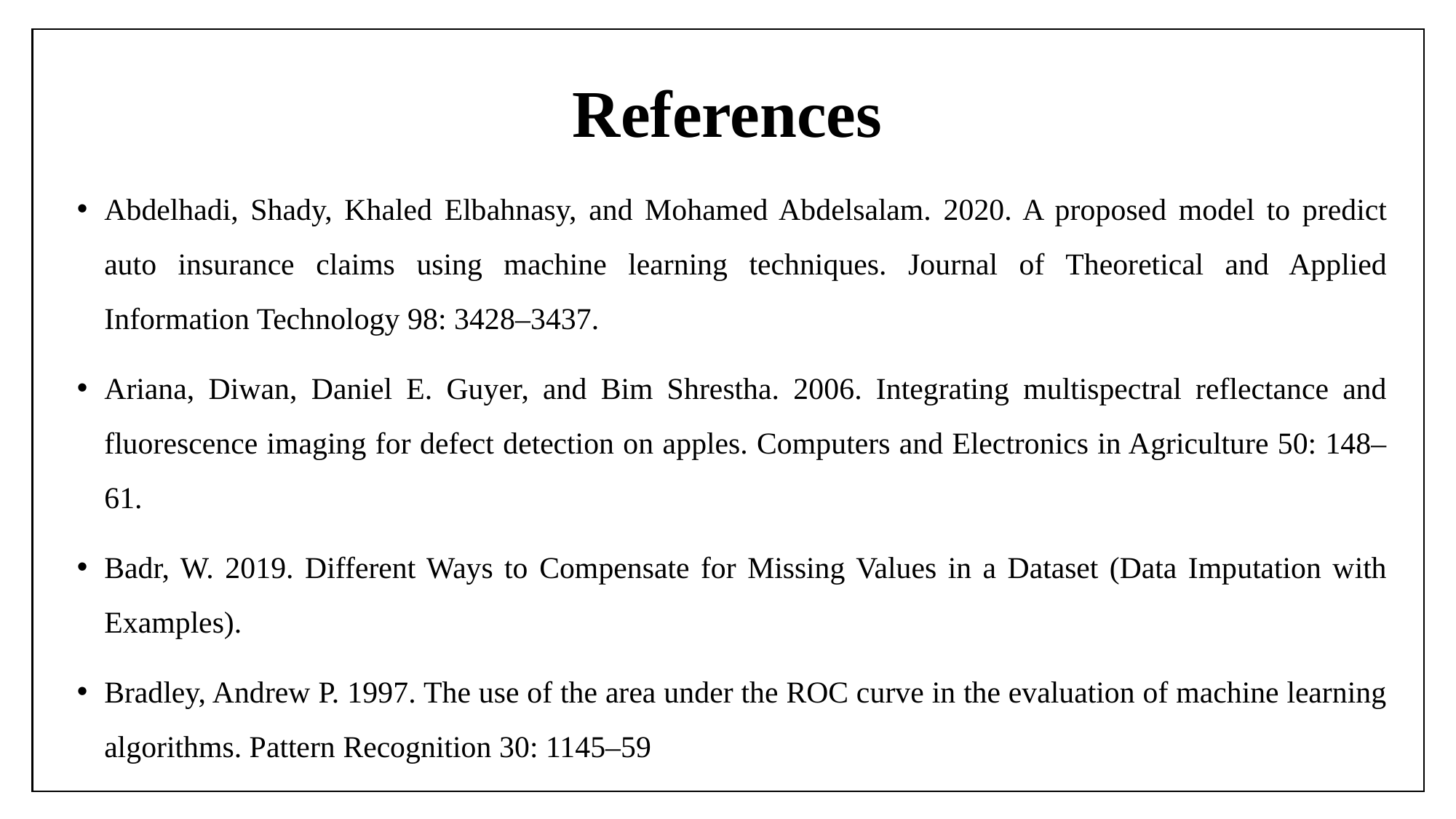

# References
Abdelhadi, Shady, Khaled Elbahnasy, and Mohamed Abdelsalam. 2020. A proposed model to predict auto insurance claims using machine learning techniques. Journal of Theoretical and Applied Information Technology 98: 3428–3437.
Ariana, Diwan, Daniel E. Guyer, and Bim Shrestha. 2006. Integrating multispectral reflectance and fluorescence imaging for defect detection on apples. Computers and Electronics in Agriculture 50: 148–61.
Badr, W. 2019. Different Ways to Compensate for Missing Values in a Dataset (Data Imputation with Examples).
Bradley, Andrew P. 1997. The use of the area under the ROC curve in the evaluation of machine learning algorithms. Pattern Recognition 30: 1145–59